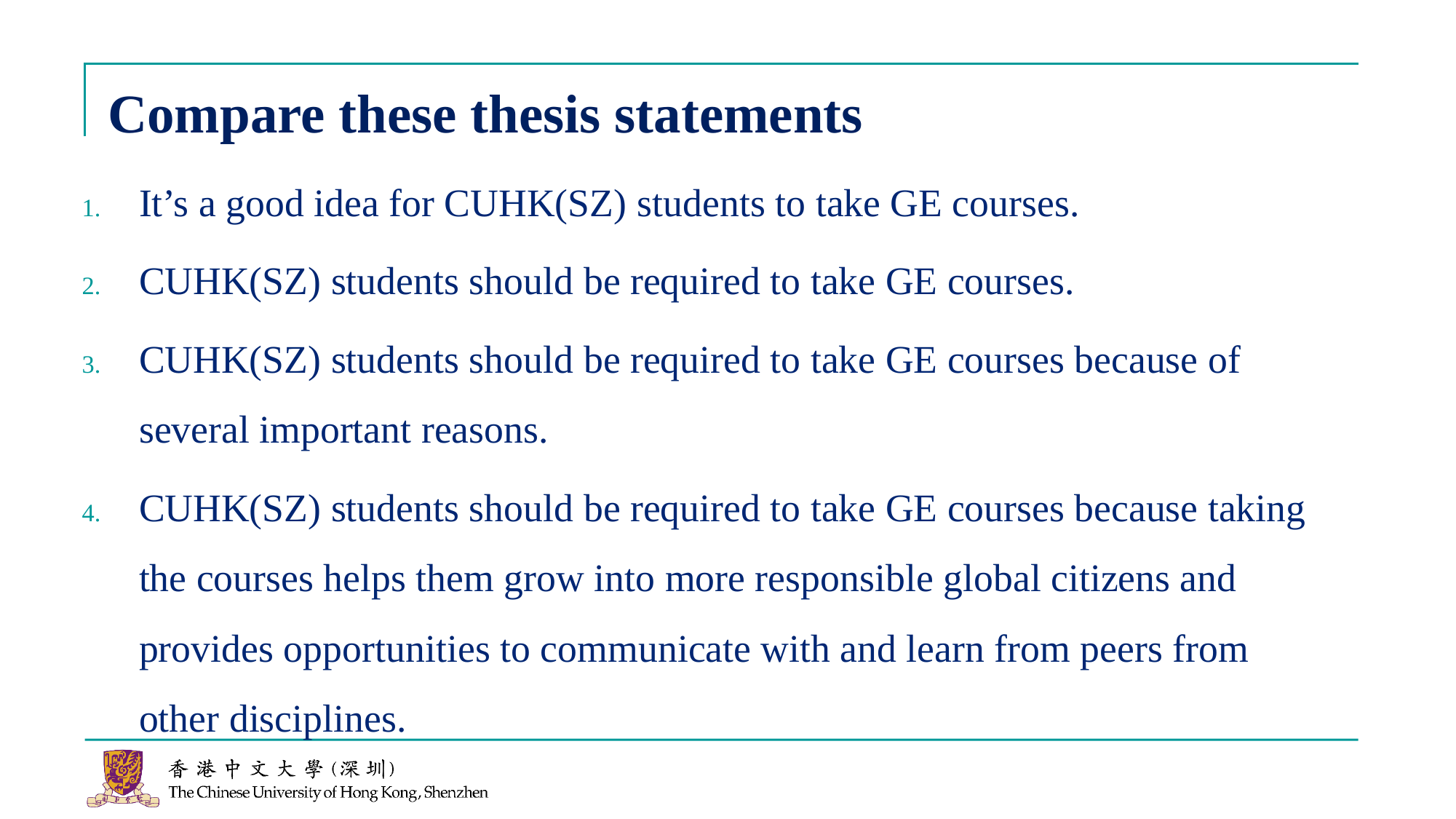

# Compare these thesis statements
It’s a good idea for CUHK(SZ) students to take GE courses.
CUHK(SZ) students should be required to take GE courses.
CUHK(SZ) students should be required to take GE courses because of several important reasons.
CUHK(SZ) students should be required to take GE courses because taking the courses helps them grow into more responsible global citizens and provides opportunities to communicate with and learn from peers from other disciplines.